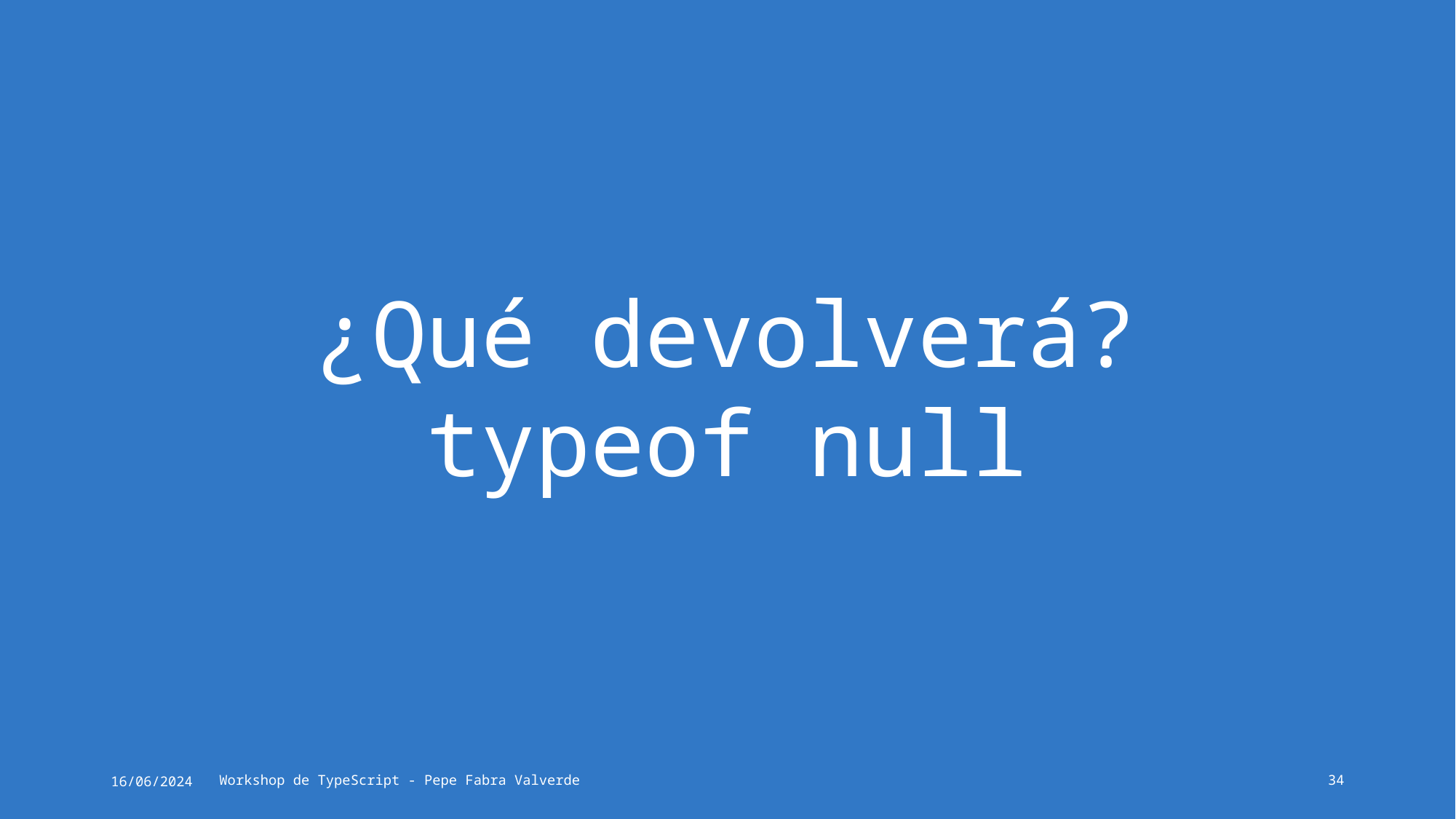

# ¿Qué devolverá? typeof null
16/06/2024
Workshop de TypeScript - Pepe Fabra Valverde
34